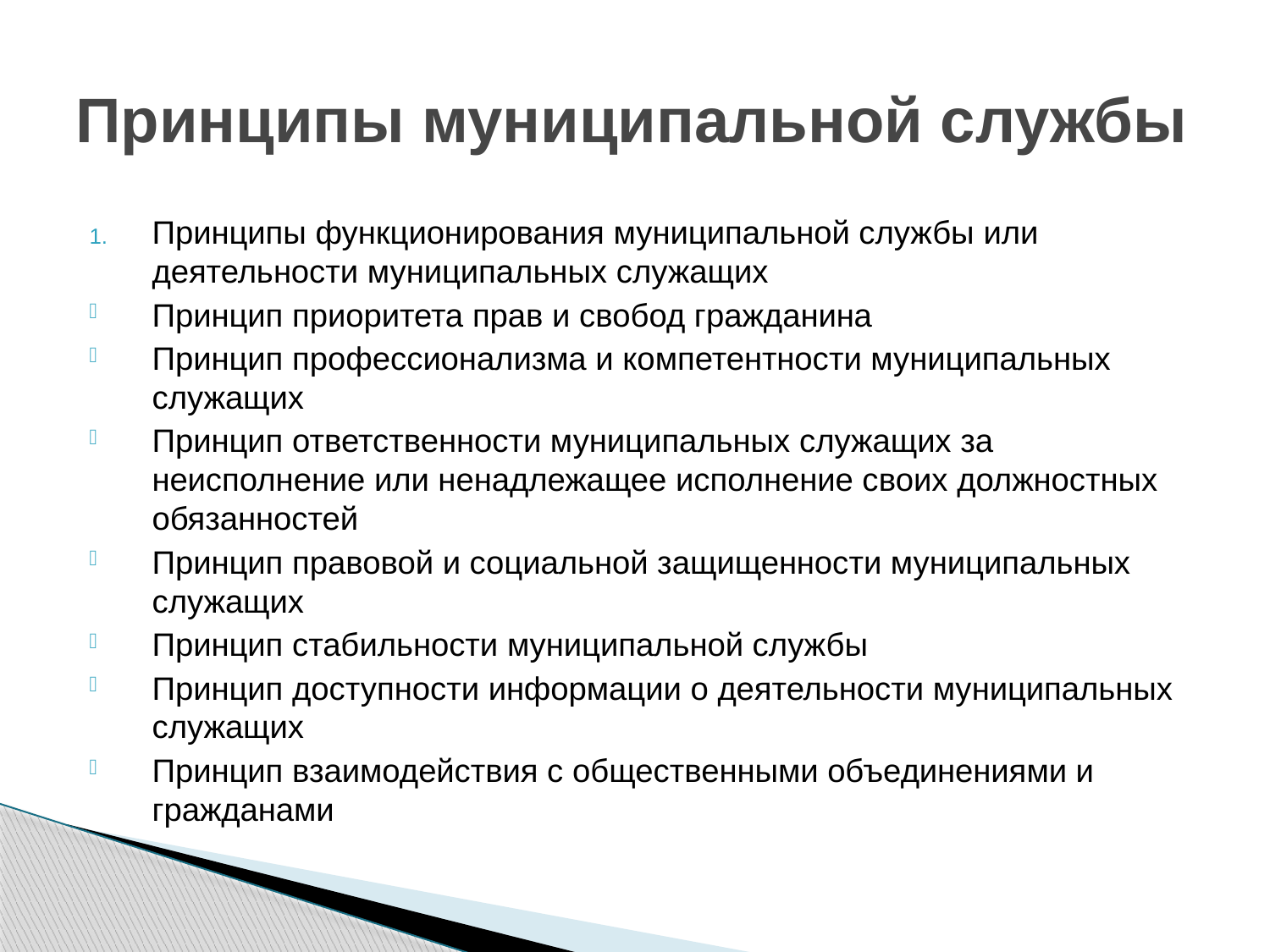

# Принципы муниципальной службы
Принципы функционирования муниципальной службы или деятельности муниципальных служащих
Принцип приоритета прав и свобод гражданина
Принцип профессионализма и компетентности муниципальных служащих
Принцип ответственности муниципальных служащих за неисполнение или ненадлежащее исполнение своих должностных обязанностей
Принцип правовой и социальной защищенности муниципальных служащих
Принцип стабильности муниципальной службы
Принцип доступности информации о деятельности муниципальных служащих
Принцип взаимодействия с общественными объединениями и гражданами